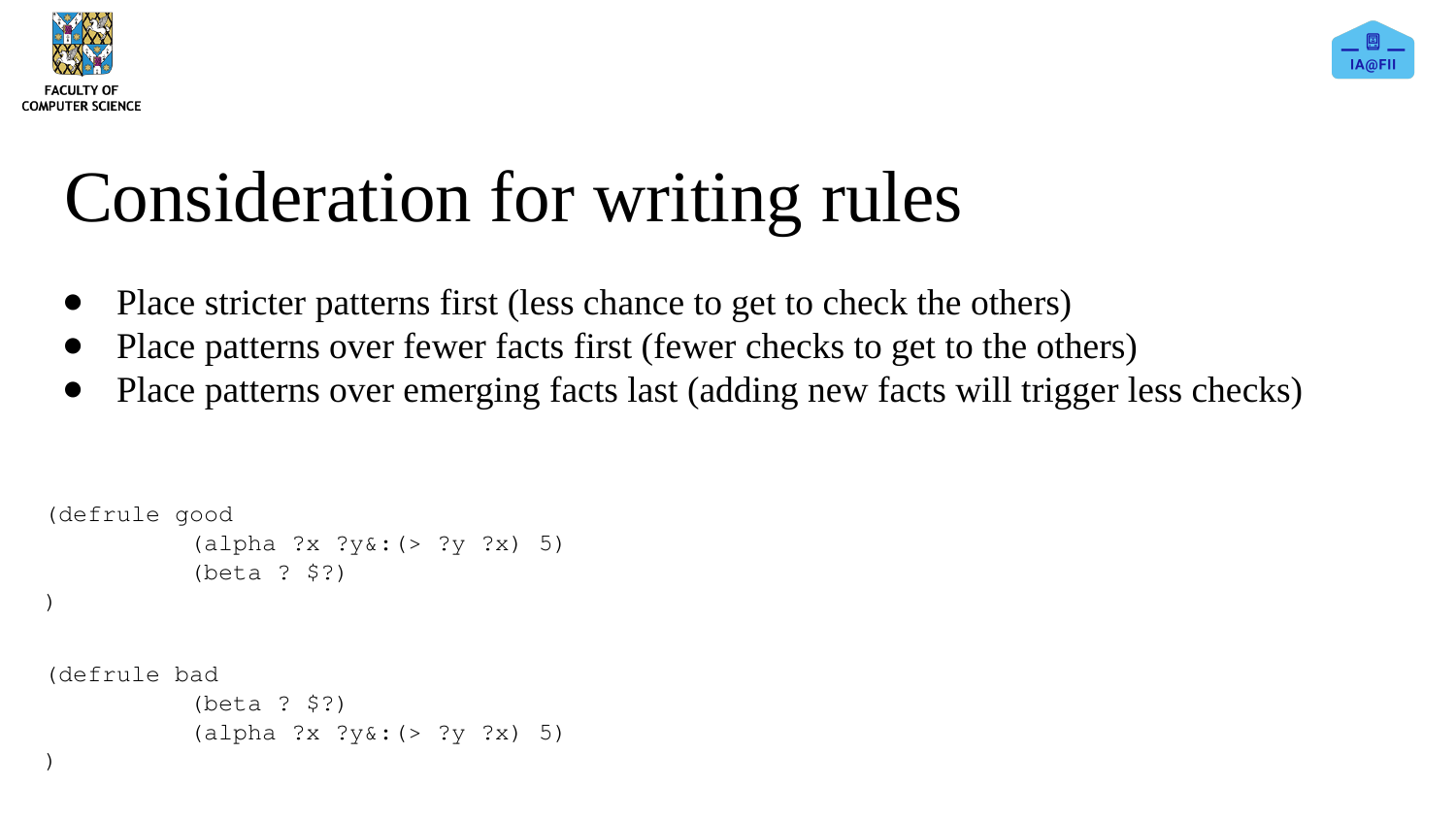

# Consideration for writing rules
Place stricter patterns first (less chance to get to check the others)
Place patterns over fewer facts first (fewer checks to get to the others)
Place patterns over emerging facts last (adding new facts will trigger less checks)

(defrule good
	(alpha ?x ?y&:(> ?y ?x) 5)
	(beta ? $?)
)

(defrule bad
	(beta ? $?)
	(alpha ?x ?y&:(> ?y ?x) 5)
)